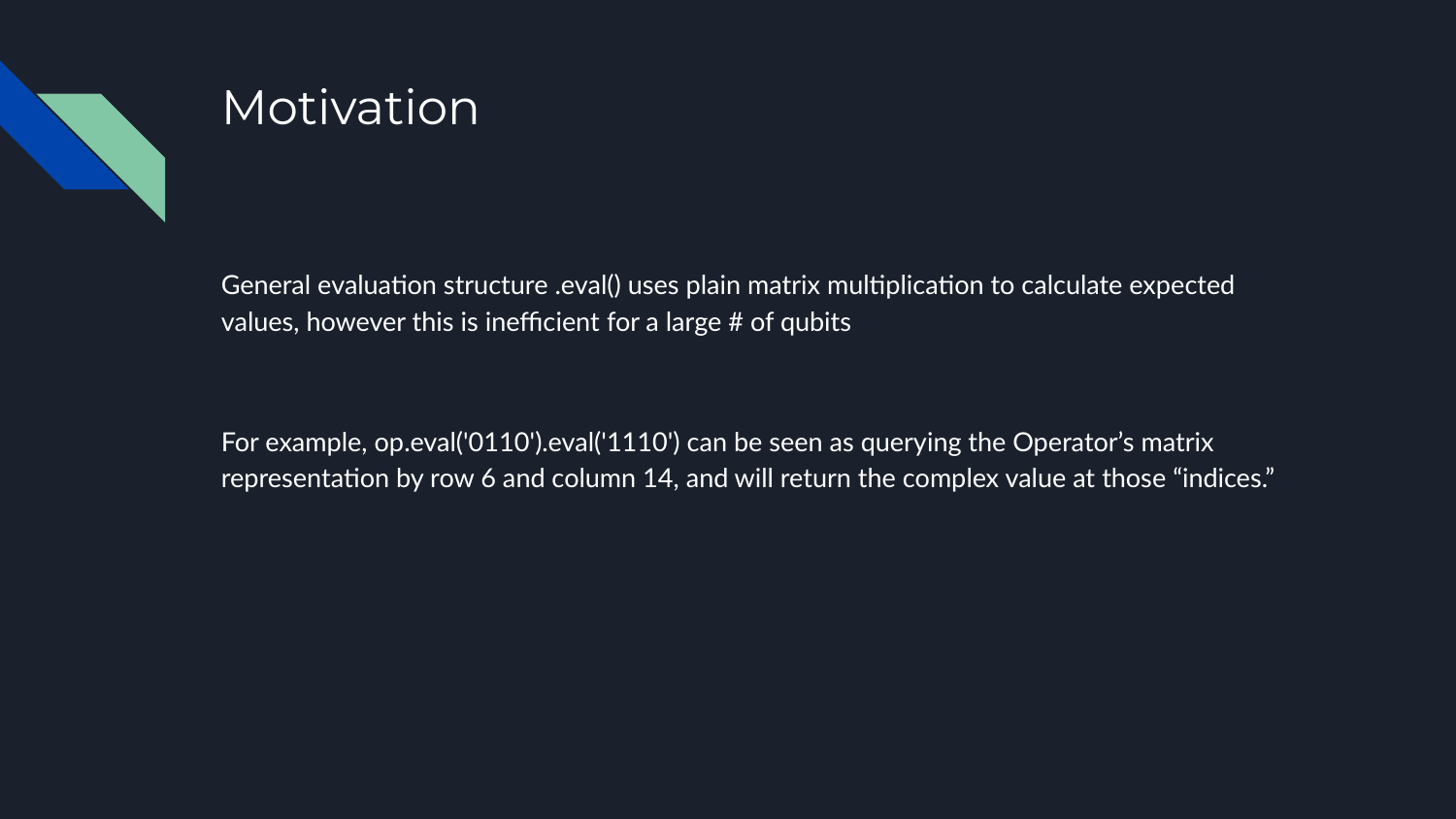

# Motivation
General evaluation structure .eval() uses plain matrix multiplication to calculate expected values, however this is inefficient for a large # of qubits

For example, op.eval('0110').eval('1110') can be seen as querying the Operator’s matrix representation by row 6 and column 14, and will return the complex value at those “indices.”